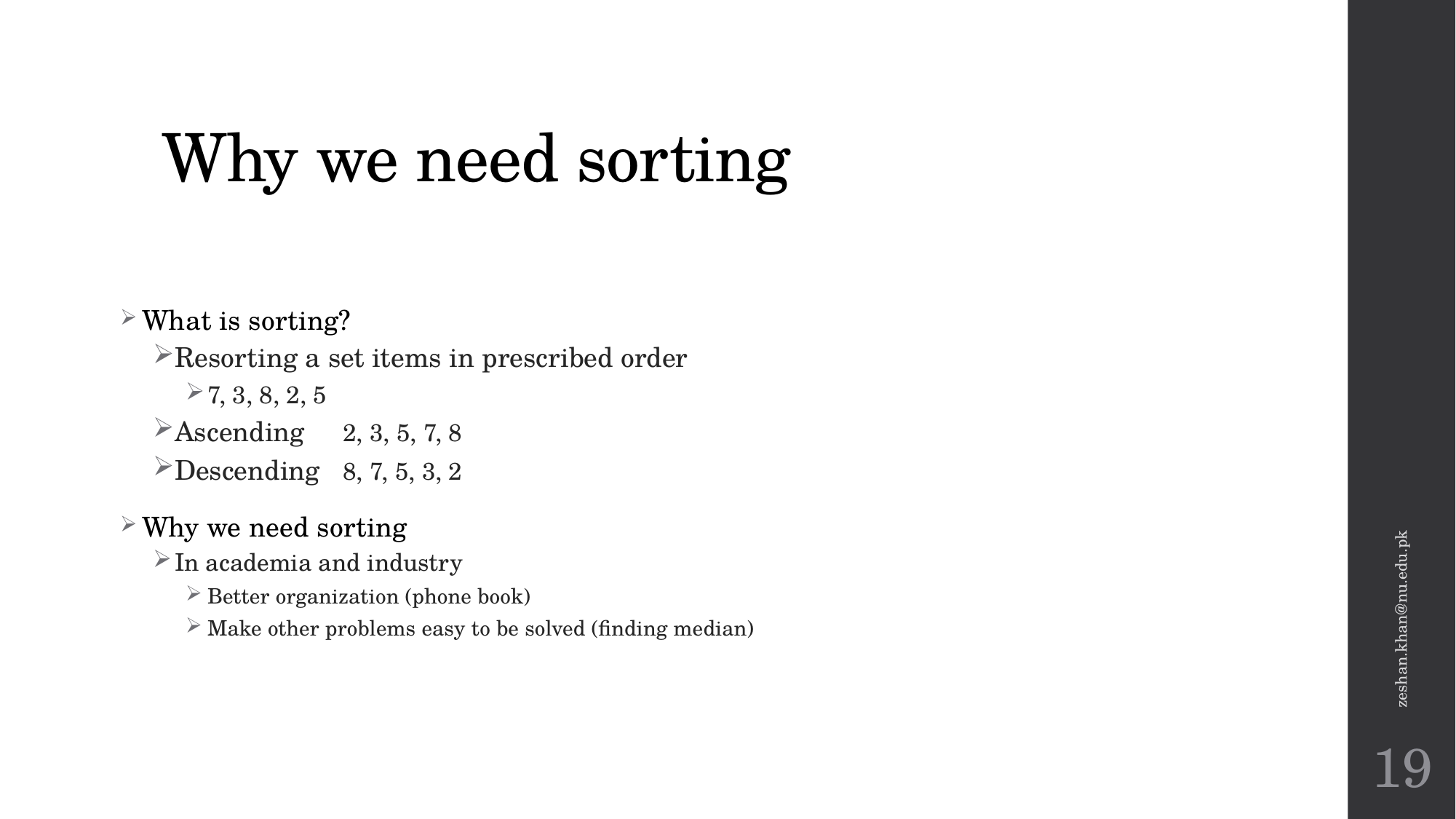

# Why we need sorting
What is sorting?
Resorting a set items in prescribed order
7, 3, 8, 2, 5
Ascending     2, 3, 5, 7, 8
Descending   8, 7, 5, 3, 2
Why we need sorting
In academia and industry
Better organization (phone book)
Make other problems easy to be solved (finding median)
zeshan.khan@nu.edu.pk
19